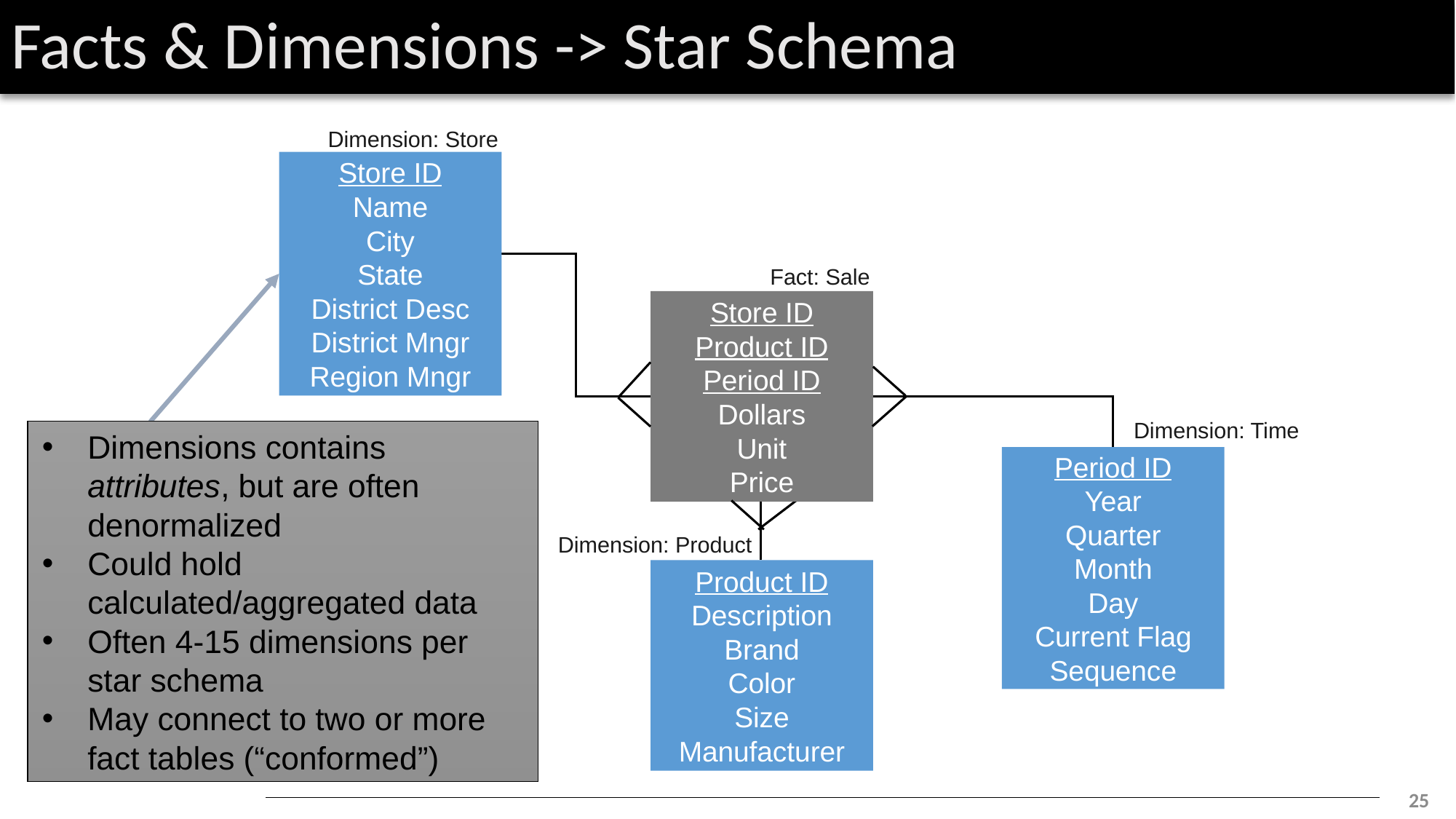

# Facts & Dimensions -> Star Schema
Dimension: Store
Store ID
Name
City
State
District Desc
District Mngr
Region Mngr
Fact: Sale
Store ID
Product ID
Period ID
Dollars
Unit
Price
Dimension: Time
Dimensions contains attributes, but are often denormalized
Could hold calculated/aggregated data
Often 4-15 dimensions per star schema
May connect to two or more fact tables (“conformed”)
Period ID
Year
Quarter
Month
Day
Current Flag
Sequence
Dimension: Product
Product ID
Description
Brand
Color
Size
Manufacturer
25